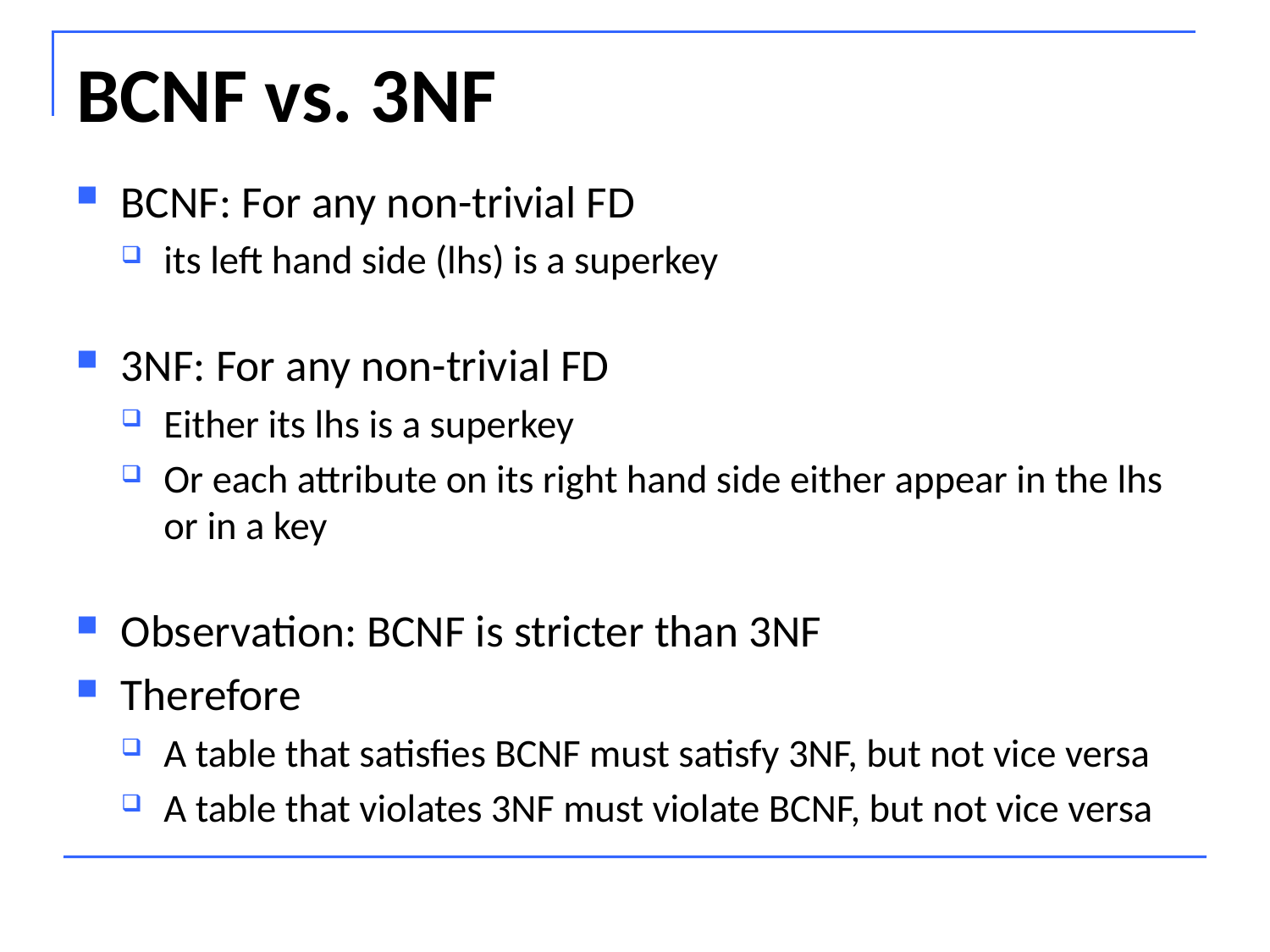

# BCNF vs. 3NF
BCNF: For any non-trivial FD
its left hand side (lhs) is a superkey

3NF: For any non-trivial FD
Either its lhs is a superkey
Or each attribute on its right hand side either appear in the lhs or in a key

Observation: BCNF is stricter than 3NF
Therefore
A table that satisfies BCNF must satisfy 3NF, but not vice versa
A table that violates 3NF must violate BCNF, but not vice versa